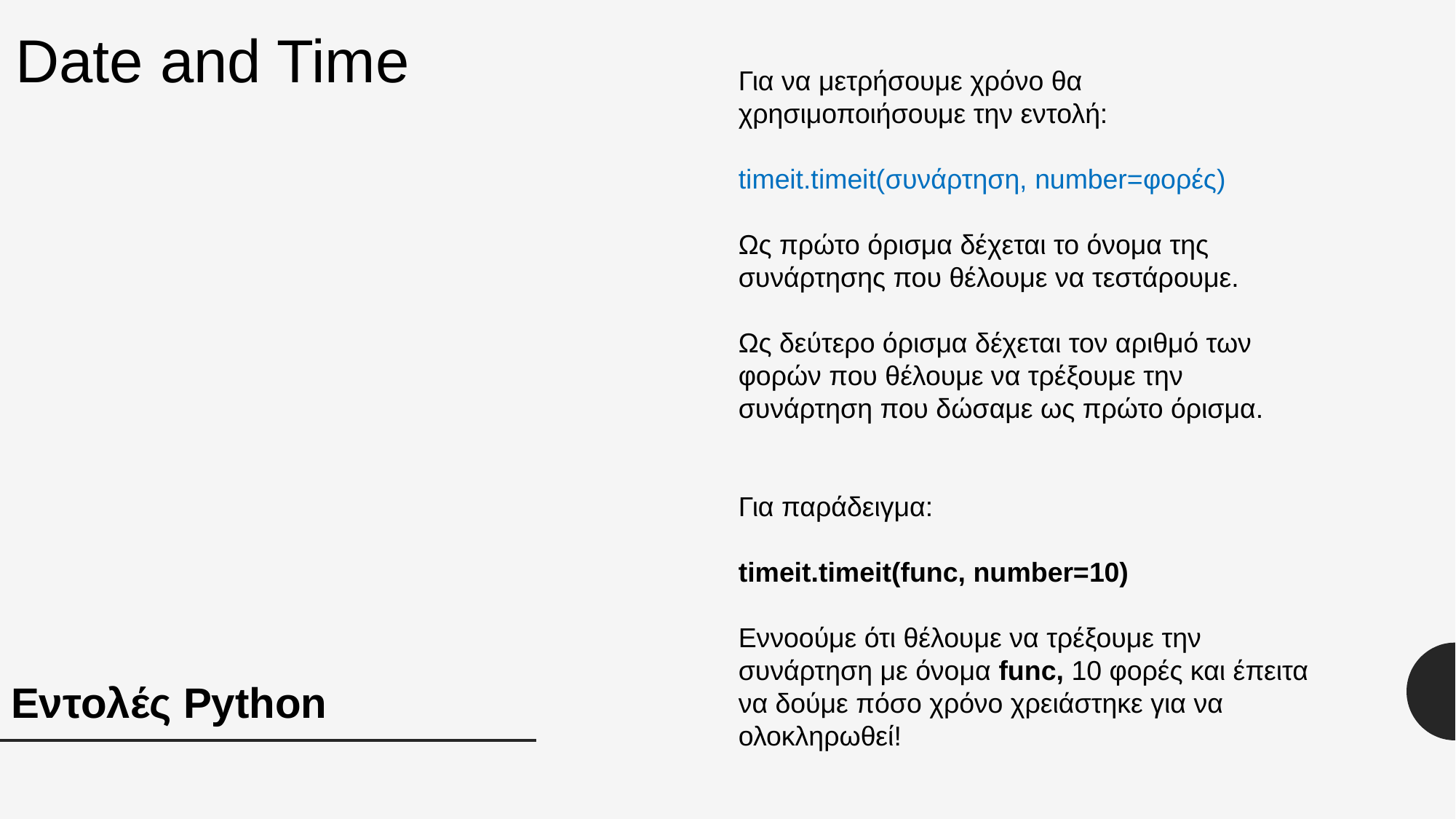

Date and Time
Για να μετρήσουμε χρόνο θα χρησιμοποιήσουμε την εντολή:

timeit.timeit(συνάρτηση, number=φορές)

Ως πρώτο όρισμα δέχεται το όνομα της συνάρτησης που θέλουμε να τεστάρουμε.

Ως δεύτερο όρισμα δέχεται τον αριθμό των φορών που θέλουμε να τρέξουμε την συνάρτηση που δώσαμε ως πρώτο όρισμα.

Για παράδειγμα:

timeit.timeit(func, number=10)

Εννοούμε ότι θέλουμε να τρέξουμε την συνάρτηση με όνομα func, 10 φορές και έπειτα να δούμε πόσο χρόνο χρειάστηκε για να ολοκληρωθεί!
Εντολές Python